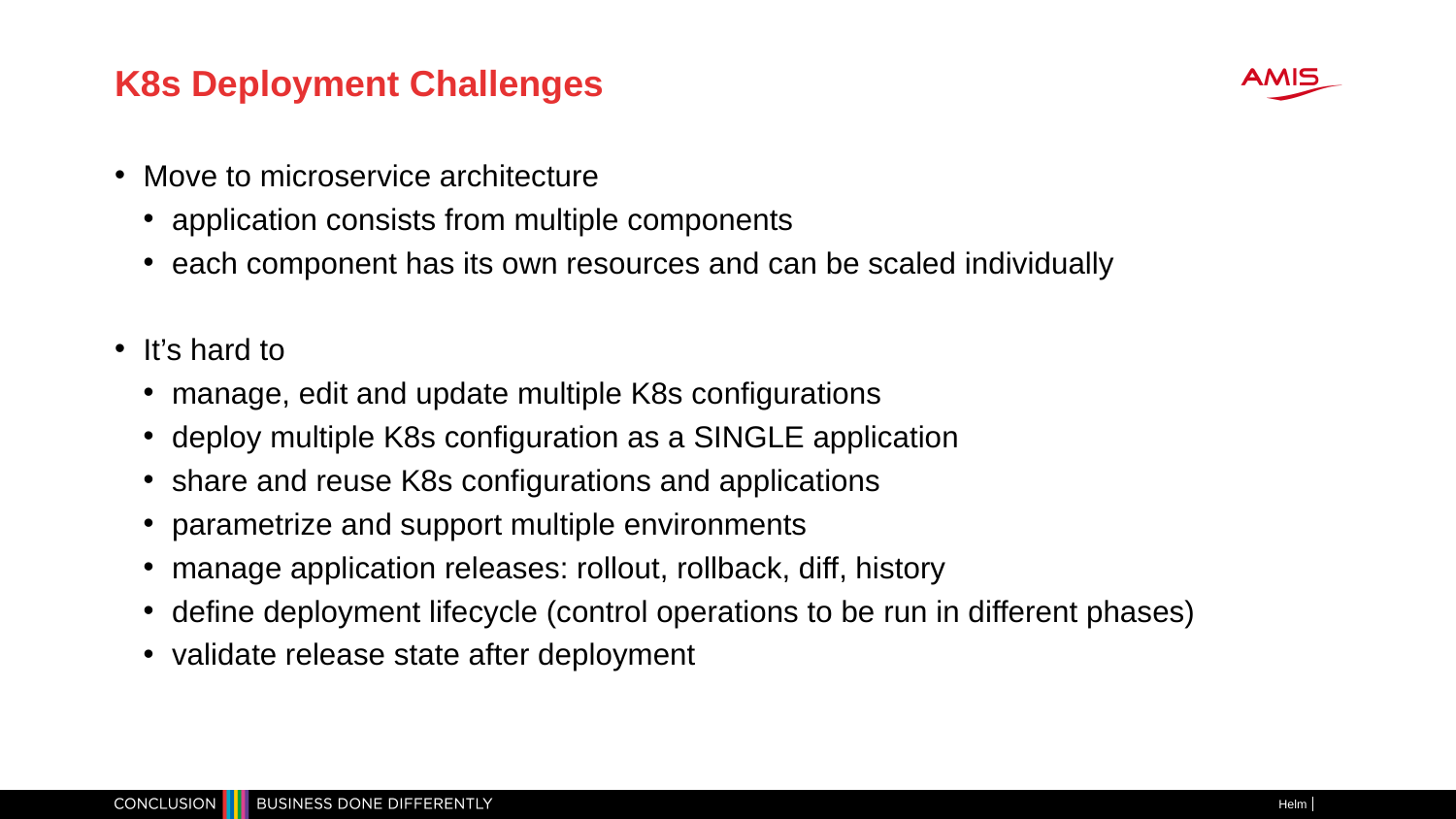

# K8s Deployment Challenges
Move to microservice architecture
application consists from multiple components
each component has its own resources and can be scaled individually

It’s hard to
manage, edit and update multiple K8s configurations
deploy multiple K8s configuration as a SINGLE application
share and reuse K8s configurations and applications
parametrize and support multiple environments
manage application releases: rollout, rollback, diff, history
define deployment lifecycle (control operations to be run in different phases)
validate release state after deployment
Helm